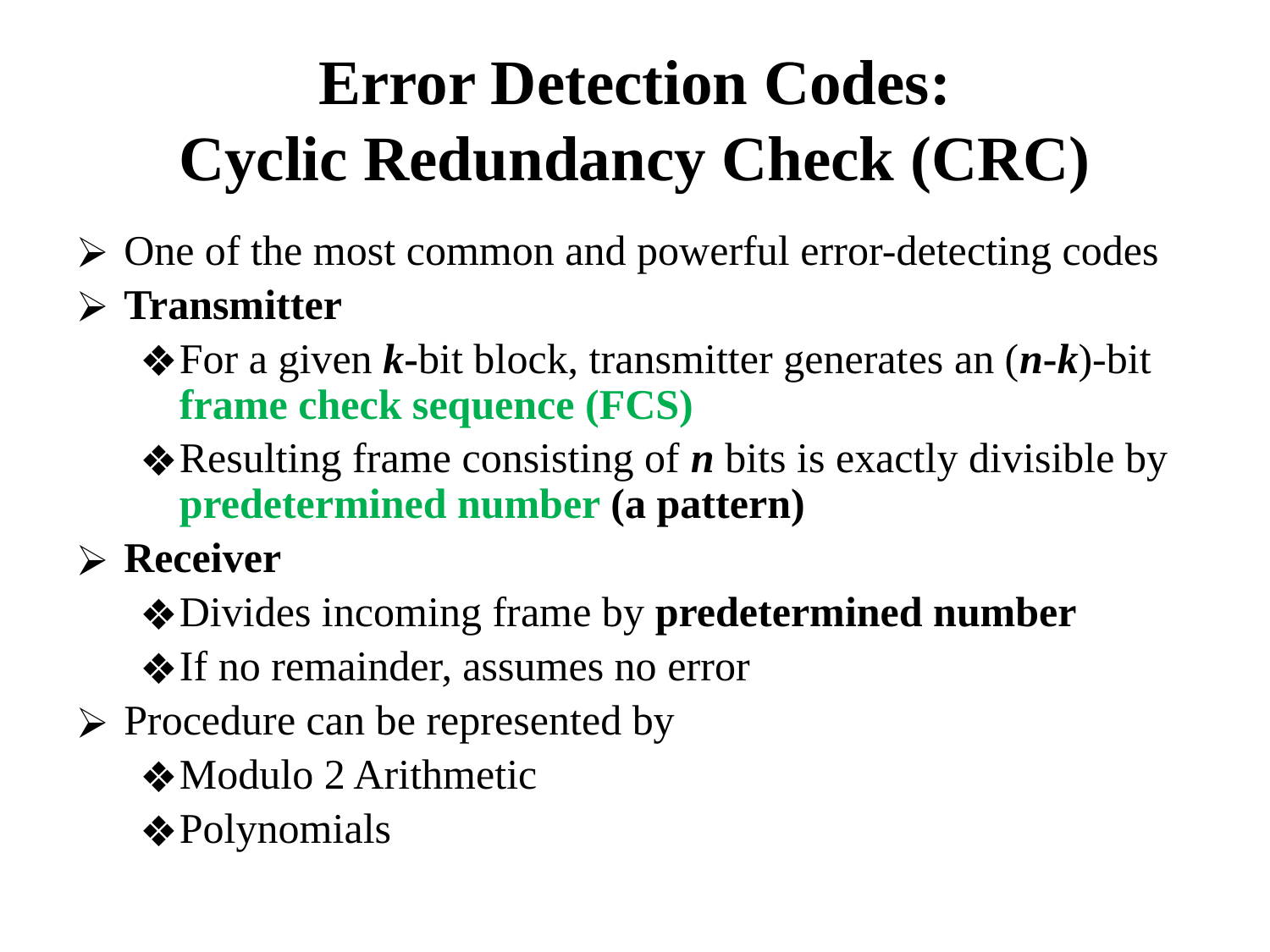

# Error Detection Codes: Cyclic Redundancy Check (CRC)
One of the most common and powerful error-detecting codes
Transmitter
For a given k-bit block, transmitter generates an (n-k)-bit frame check sequence (FCS)
Resulting frame consisting of n bits is exactly divisible by predetermined number (a pattern)
Receiver
Divides incoming frame by predetermined number
If no remainder, assumes no error
Procedure can be represented by
Modulo 2 Arithmetic
Polynomials